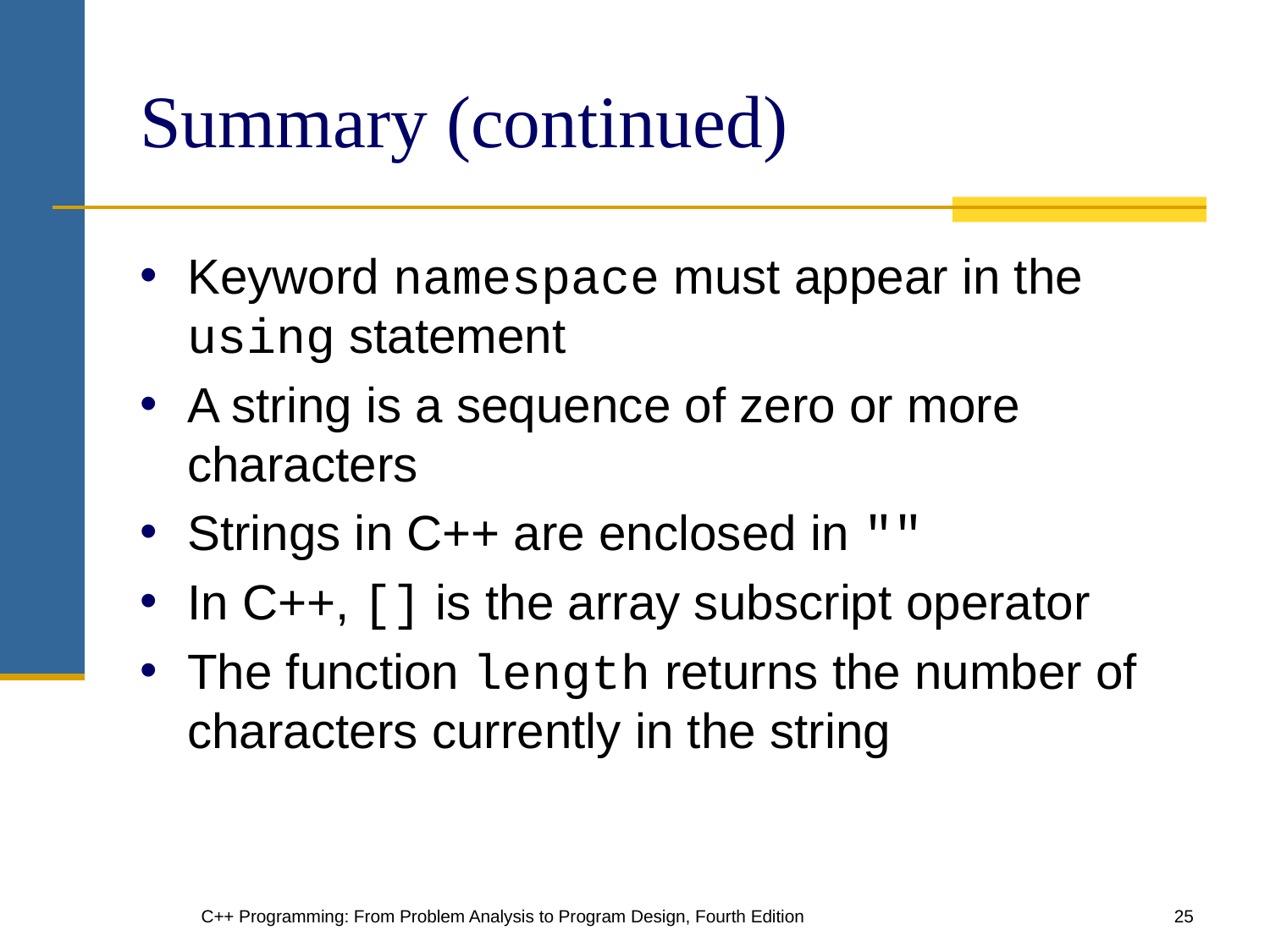

# Summary (continued)
Keyword namespace must appear in the using statement
A string is a sequence of zero or more characters
Strings in C++ are enclosed in ""
In C++, [] is the array subscript operator
The function length returns the number of characters currently in the string
C++ Programming: From Problem Analysis to Program Design, Fourth Edition
25